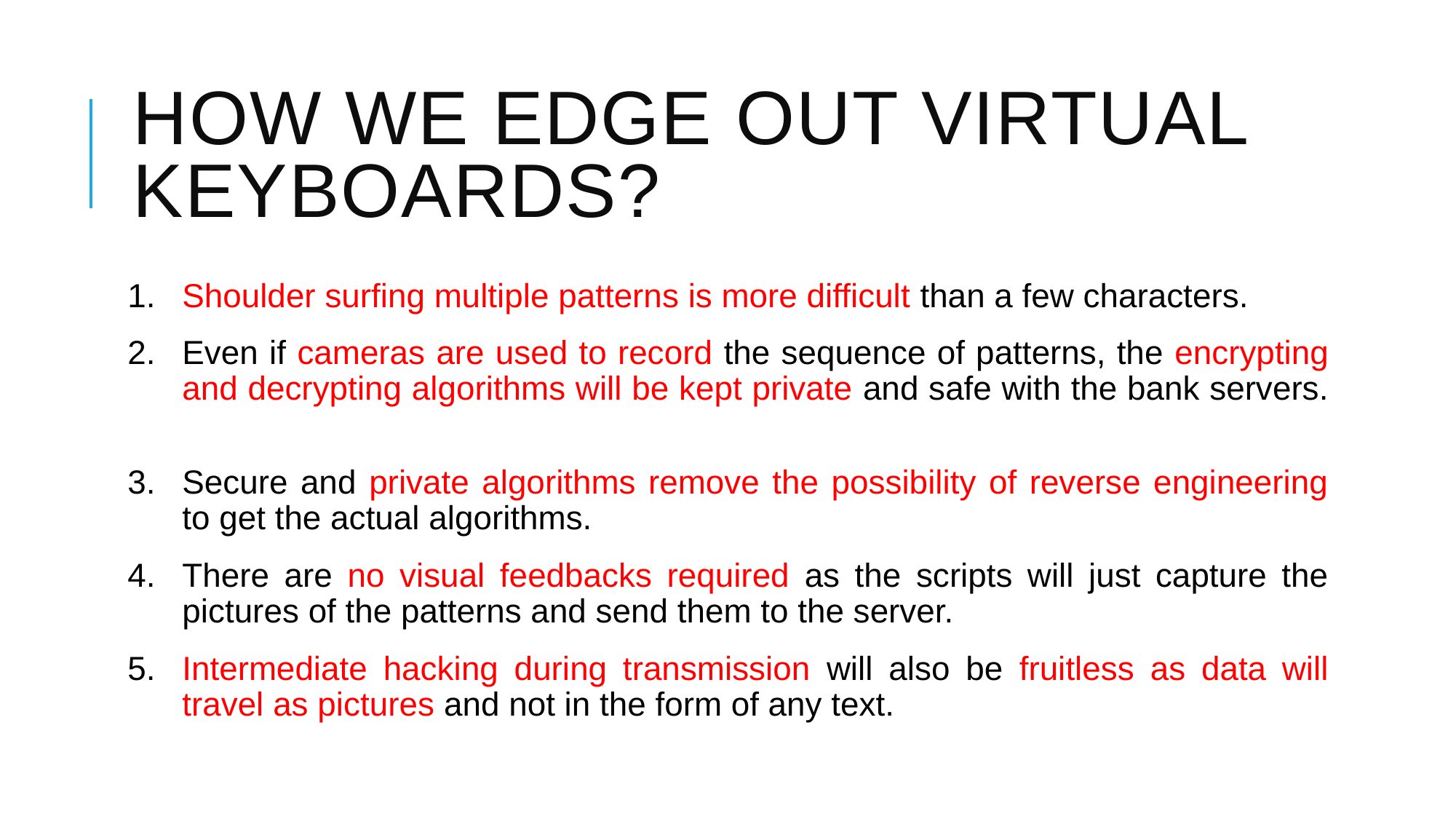

# How we edge out virtual keyboards?
Shoulder surfing multiple patterns is more difficult than a few characters.
Even if cameras are used to record the sequence of patterns, the encrypting and decrypting algorithms will be kept private and safe with the bank servers.
Secure and private algorithms remove the possibility of reverse engineering to get the actual algorithms.
There are no visual feedbacks required as the scripts will just capture the pictures of the patterns and send them to the server.
Intermediate hacking during transmission will also be fruitless as data will travel as pictures and not in the form of any text.